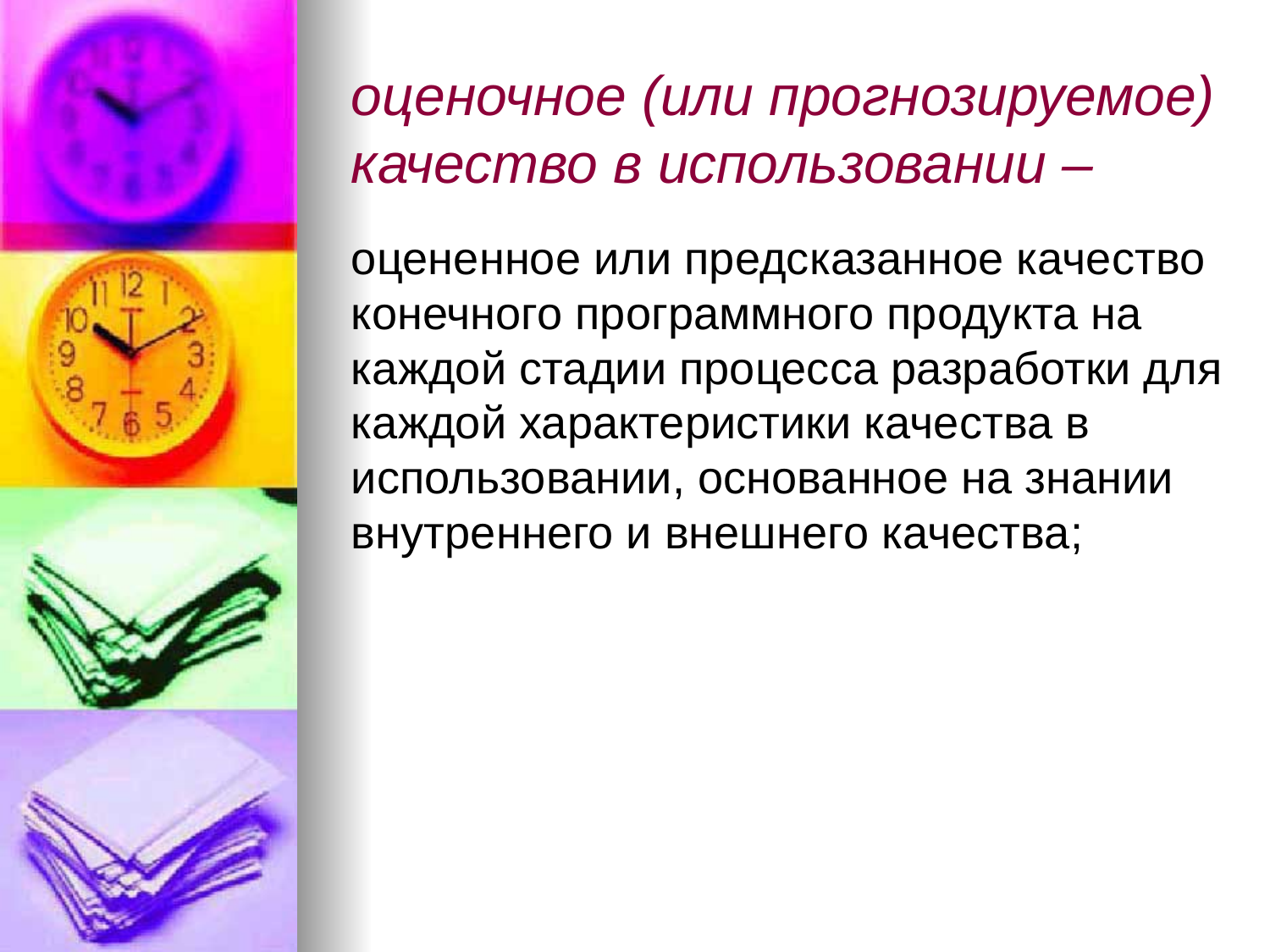

# оценочное (или прогнозируемое) качество в использовании –
оцененное или предсказанное качество конечного программного продукта на каждой стадии процесса разработки для каждой характеристики качества в использовании, основанное на знании внутреннего и внешнего качества;